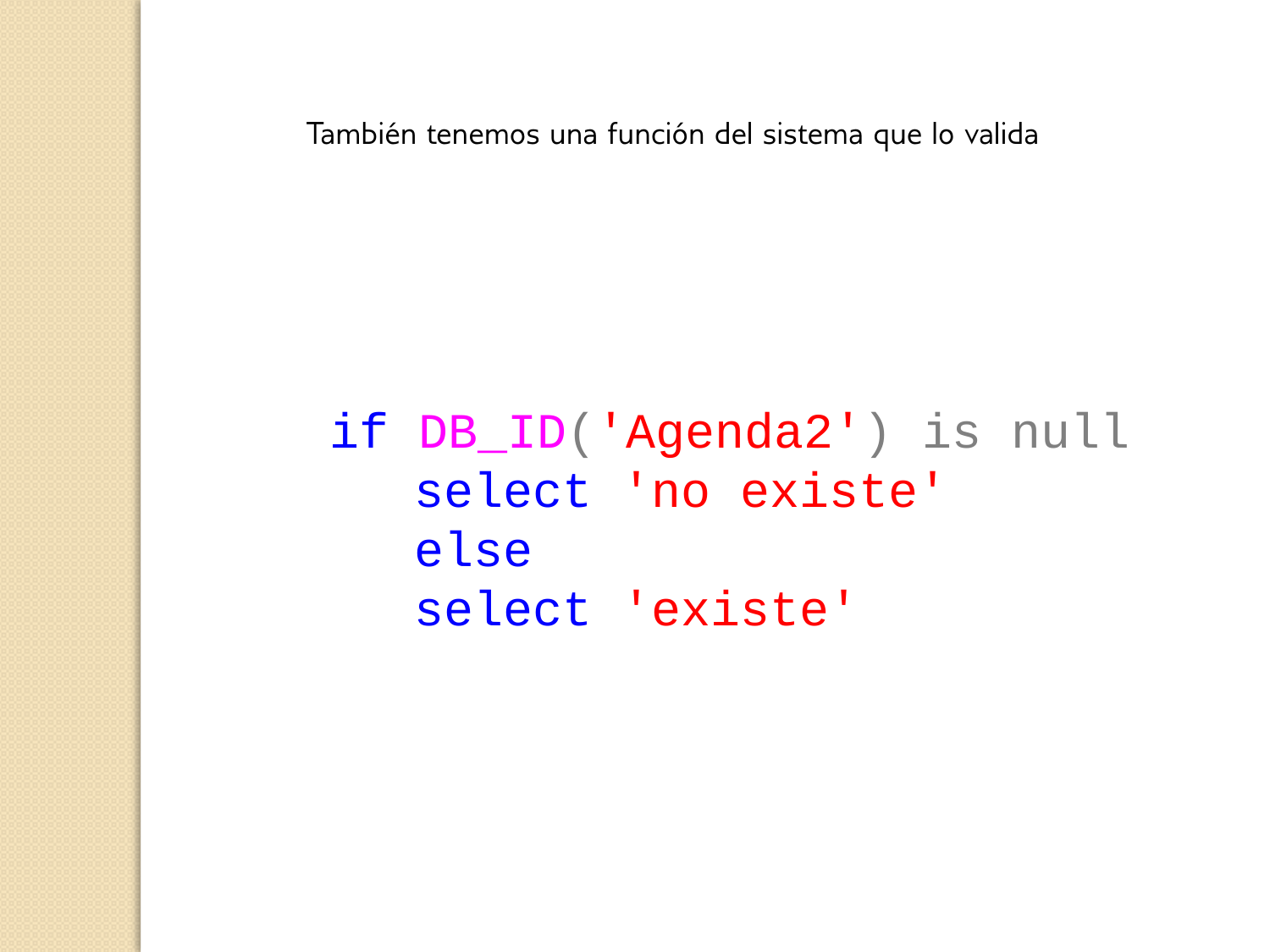

También tenemos una función del sistema que lo valida
if DB_ID('Agenda2') is null
	select 'no existe'
	else
	select 'existe'